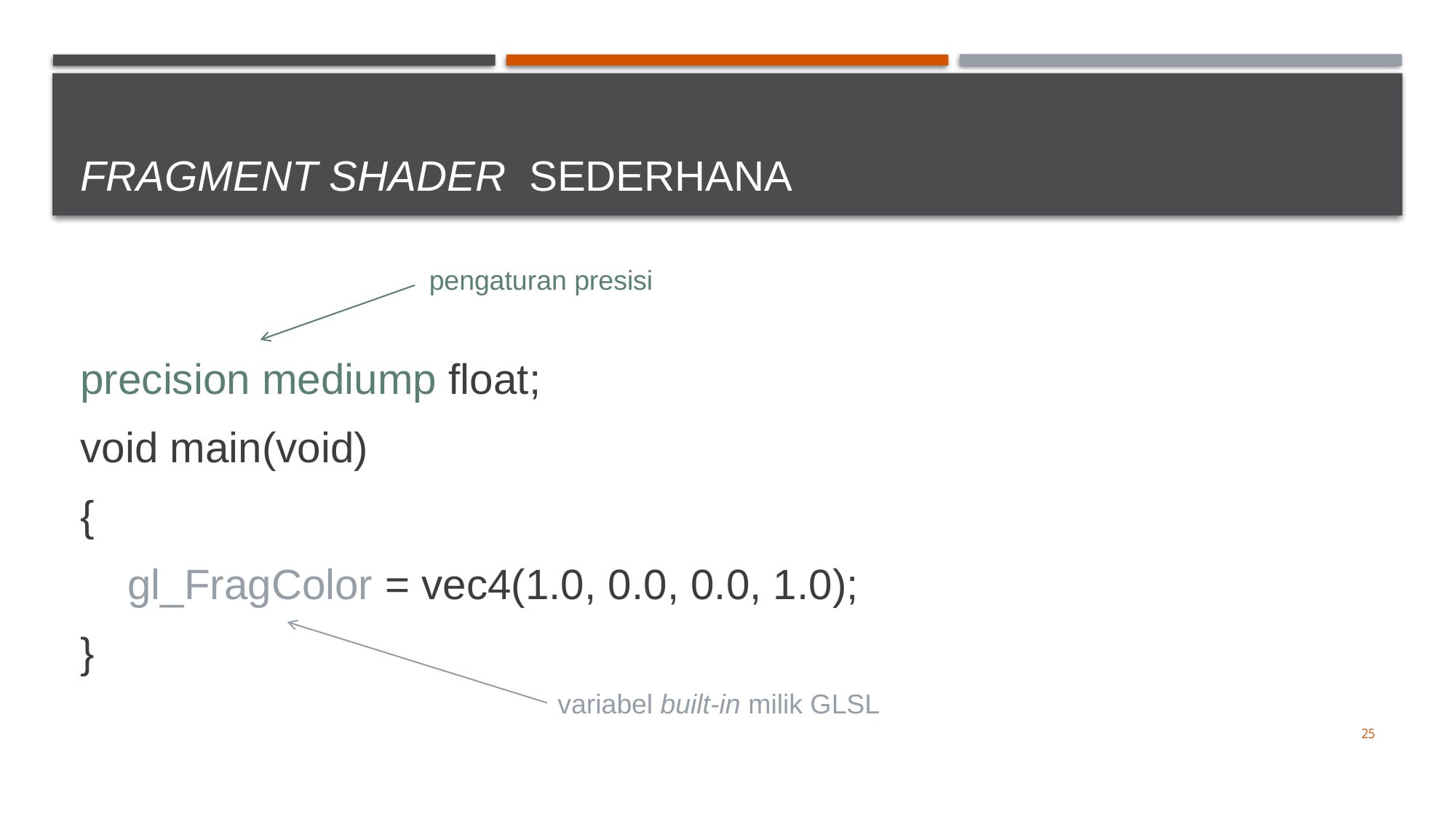

# Fragment shader  Sederhana
pengaturan presisi

precision mediump float;
void main(void)
{
    gl_FragColor = vec4(1.0, 0.0, 0.0, 1.0);
}
variabel built-in milik GLSL
25